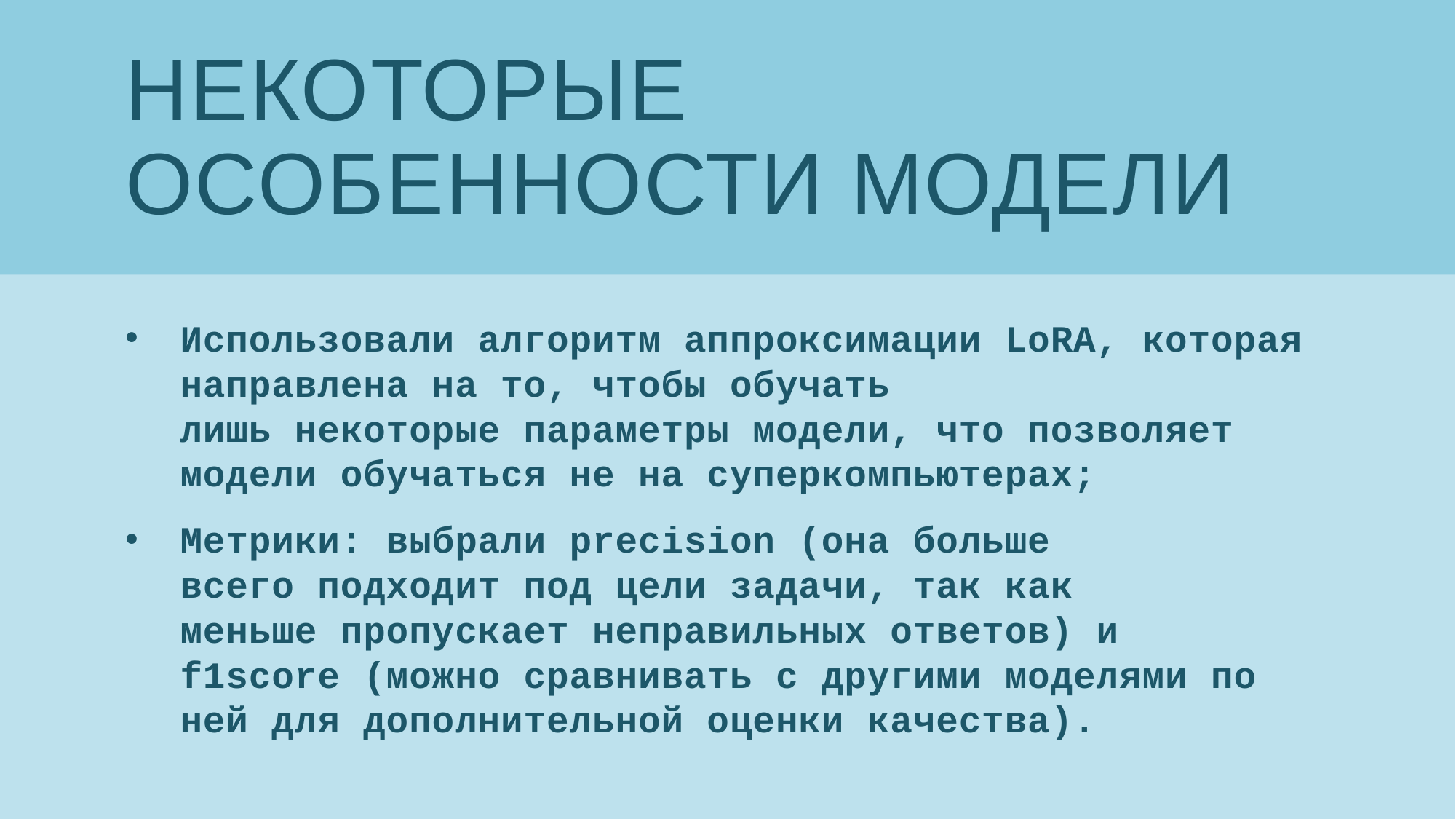

# Некоторые особенности модели
Использовали алгоритм аппроксимации LoRA, которая направлена на то, чтобы обучать лишь некоторые параметры модели, что позволяет модели обучаться не на суперкомпьютерах;
Метрики: выбрали precision (она больше всего подходит под цели задачи, так как меньше пропускает неправильных ответов) и f1score (можно сравнивать с другими моделями по ней для дополнительной оценки качества).